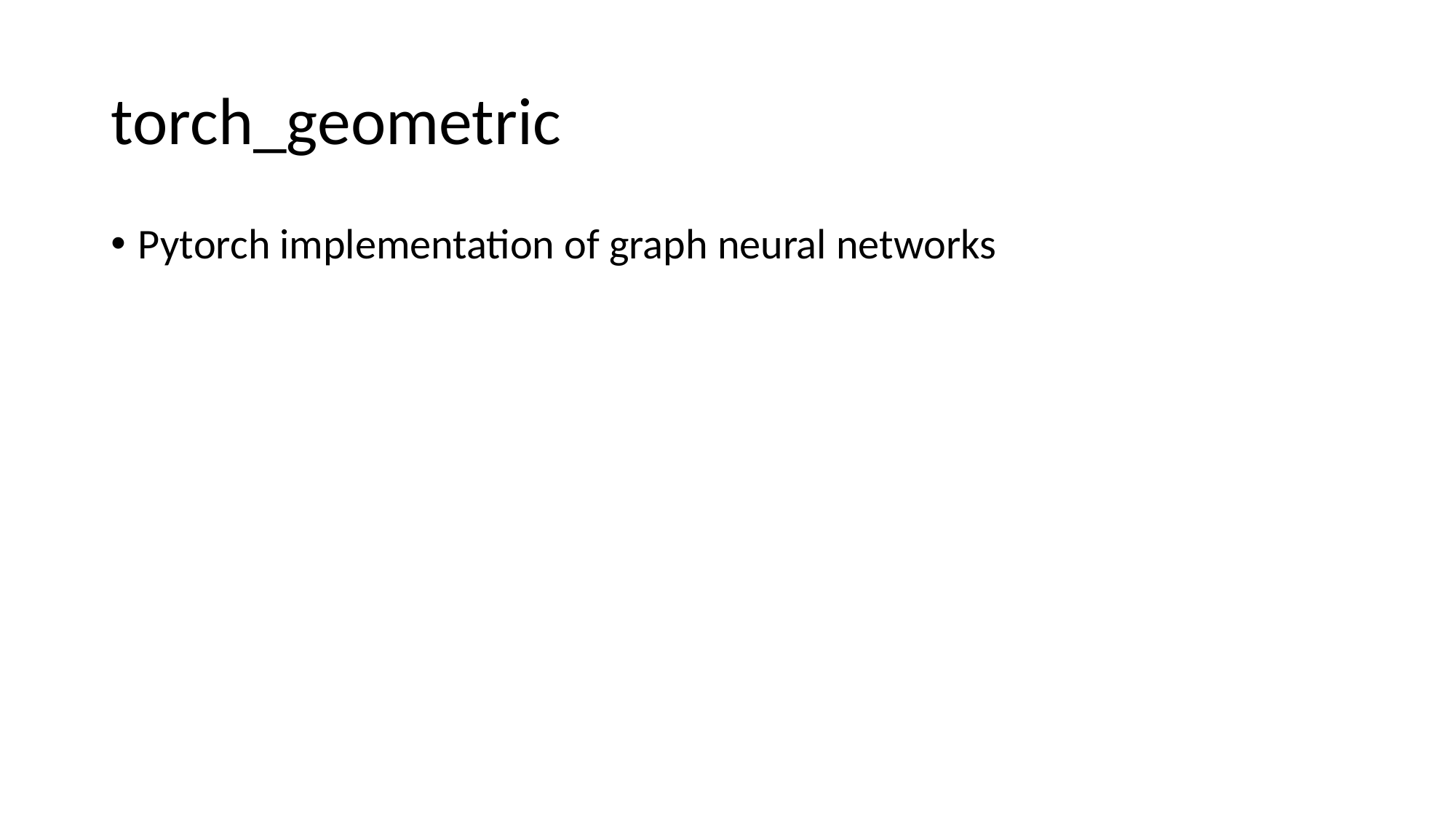

# torch_geometric
Pytorch implementation of graph neural networks